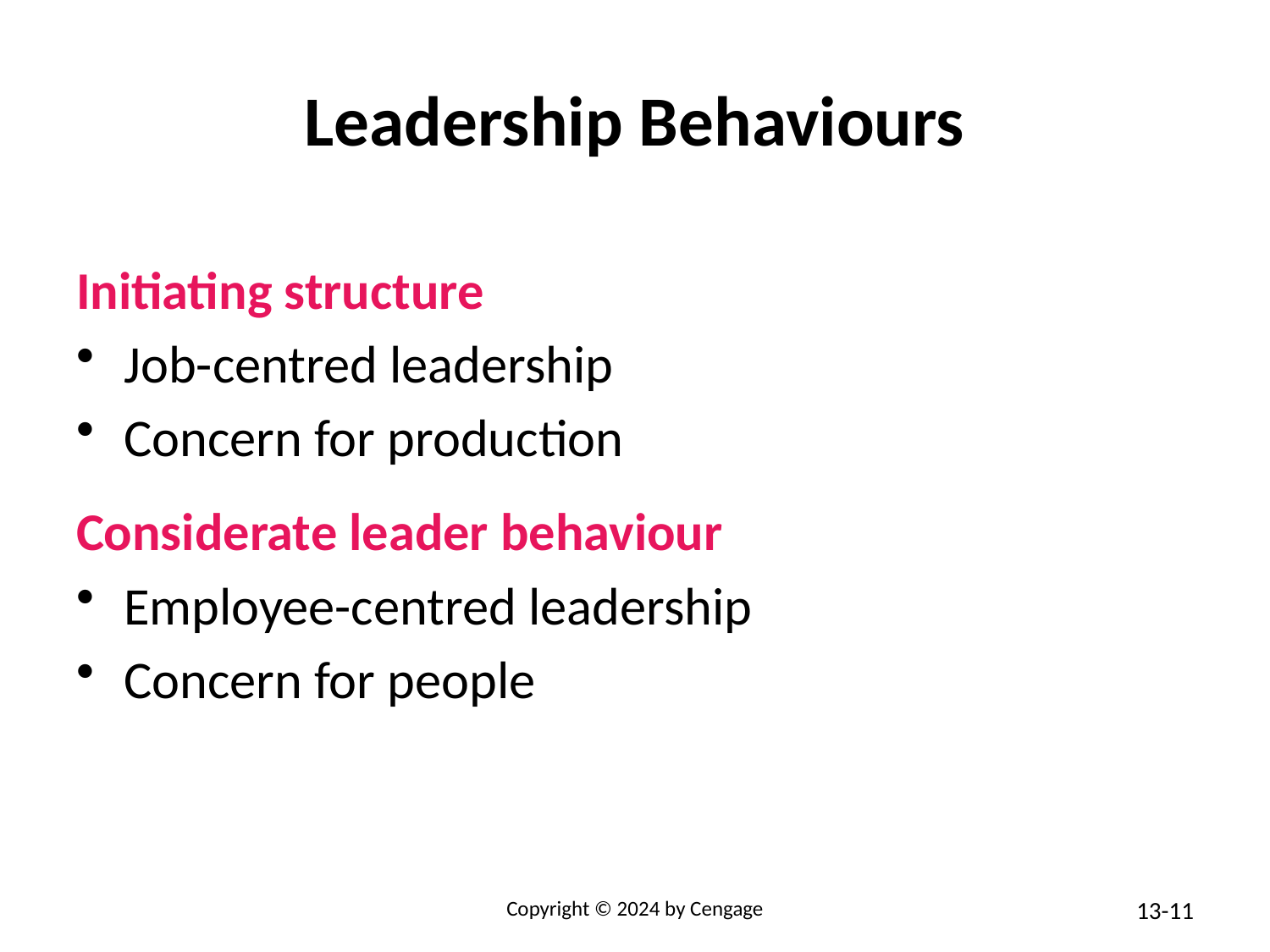

# Leadership Behaviours

Initiating structure
Job-centred leadership
Concern for production

Considerate leader behaviour
Employee-centred leadership
Concern for people
Copyright © 2024 by Cengage
13-11